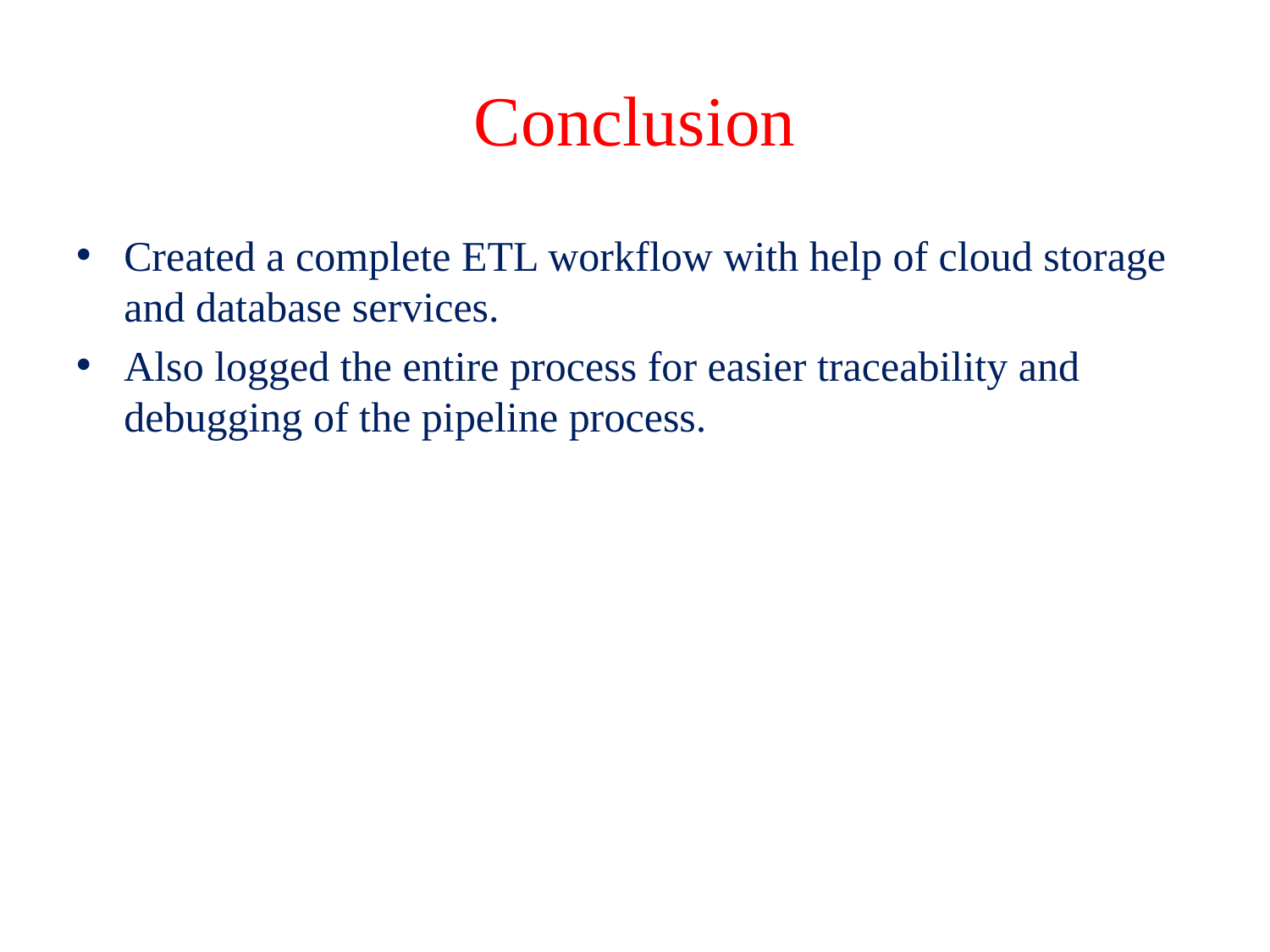

# Conclusion
Created a complete ETL workflow with help of cloud storage and database services.
Also logged the entire process for easier traceability and debugging of the pipeline process.